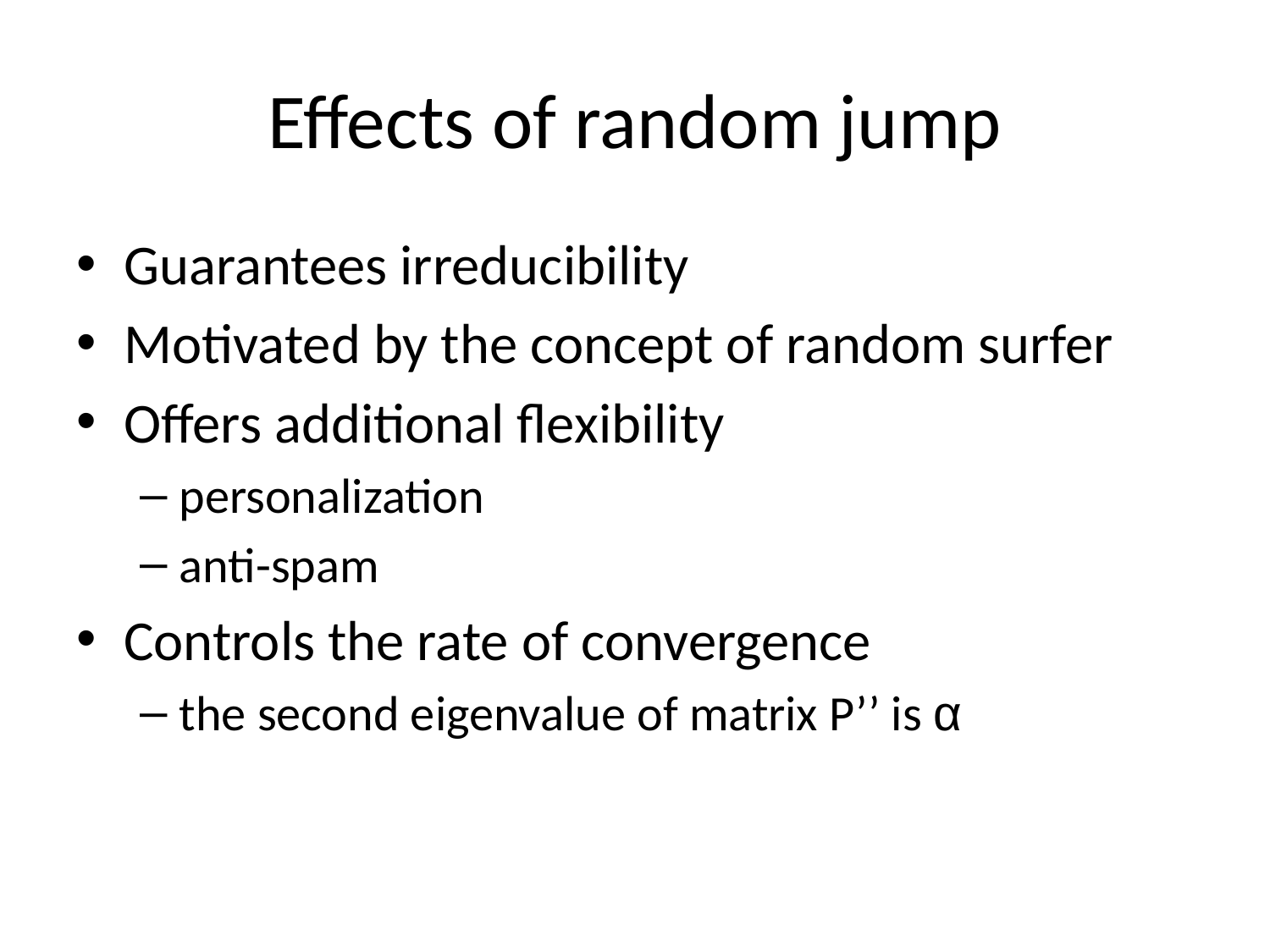

# Effects of random jump
Guarantees irreducibility
Motivated by the concept of random surfer
Offers additional flexibility
personalization
anti-spam
Controls the rate of convergence
the second eigenvalue of matrix P’’ is α